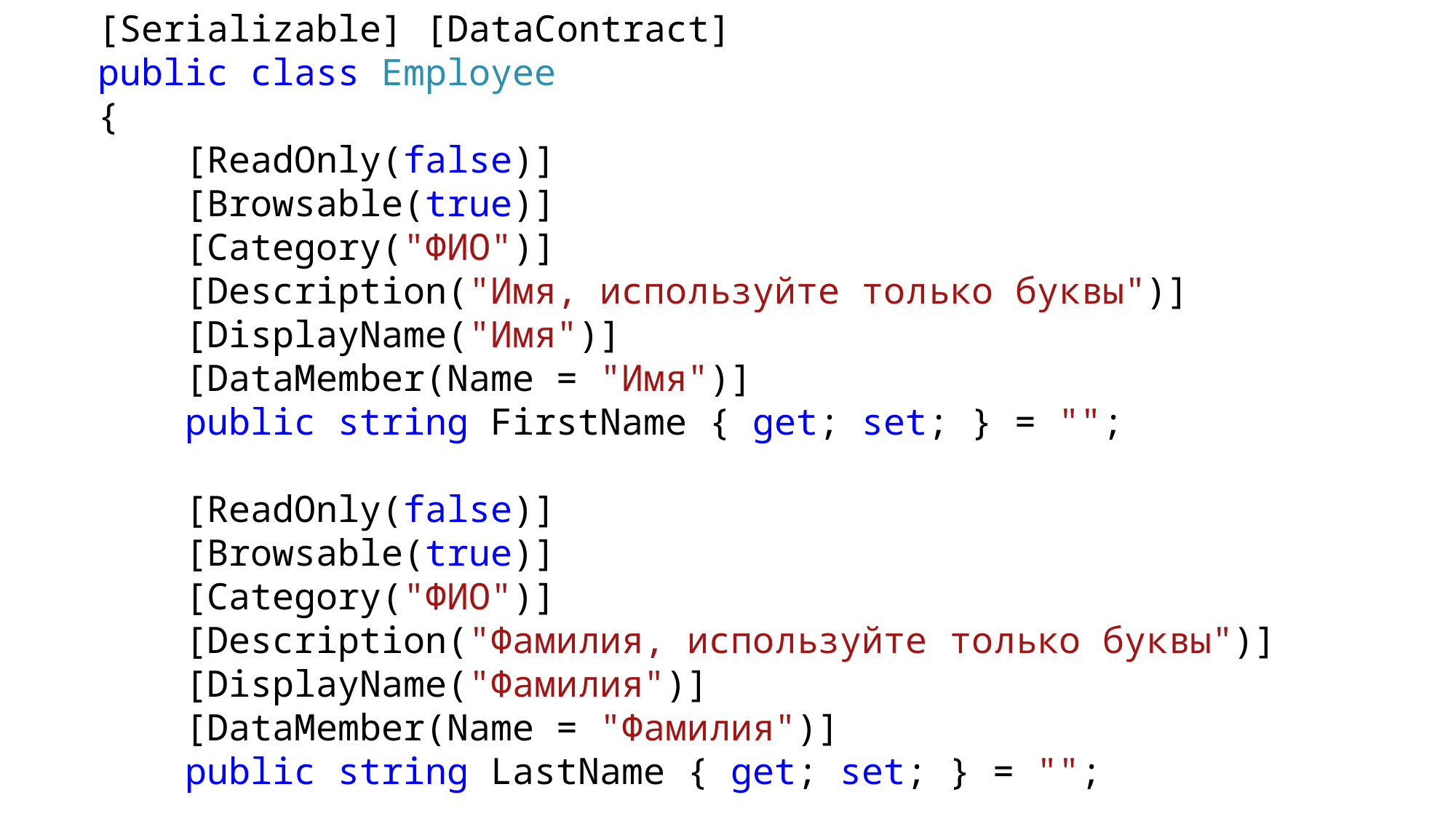

[Serializable] [DataContract]
    public class Employee
    {
        [ReadOnly(false)]
        [Browsable(true)]
        [Category("ФИО")]
        [Description("Имя, используйте только буквы")]
        [DisplayName("Имя")]
        [DataMember(Name = "Имя")]
        public string FirstName { get; set; } = "";

        [ReadOnly(false)]
        [Browsable(true)]
        [Category("ФИО")]
        [Description("Фамилия, используйте только буквы")]
        [DisplayName("Фамилия")]
        [DataMember(Name = "Фамилия")]
        public string LastName { get; set; } = "";